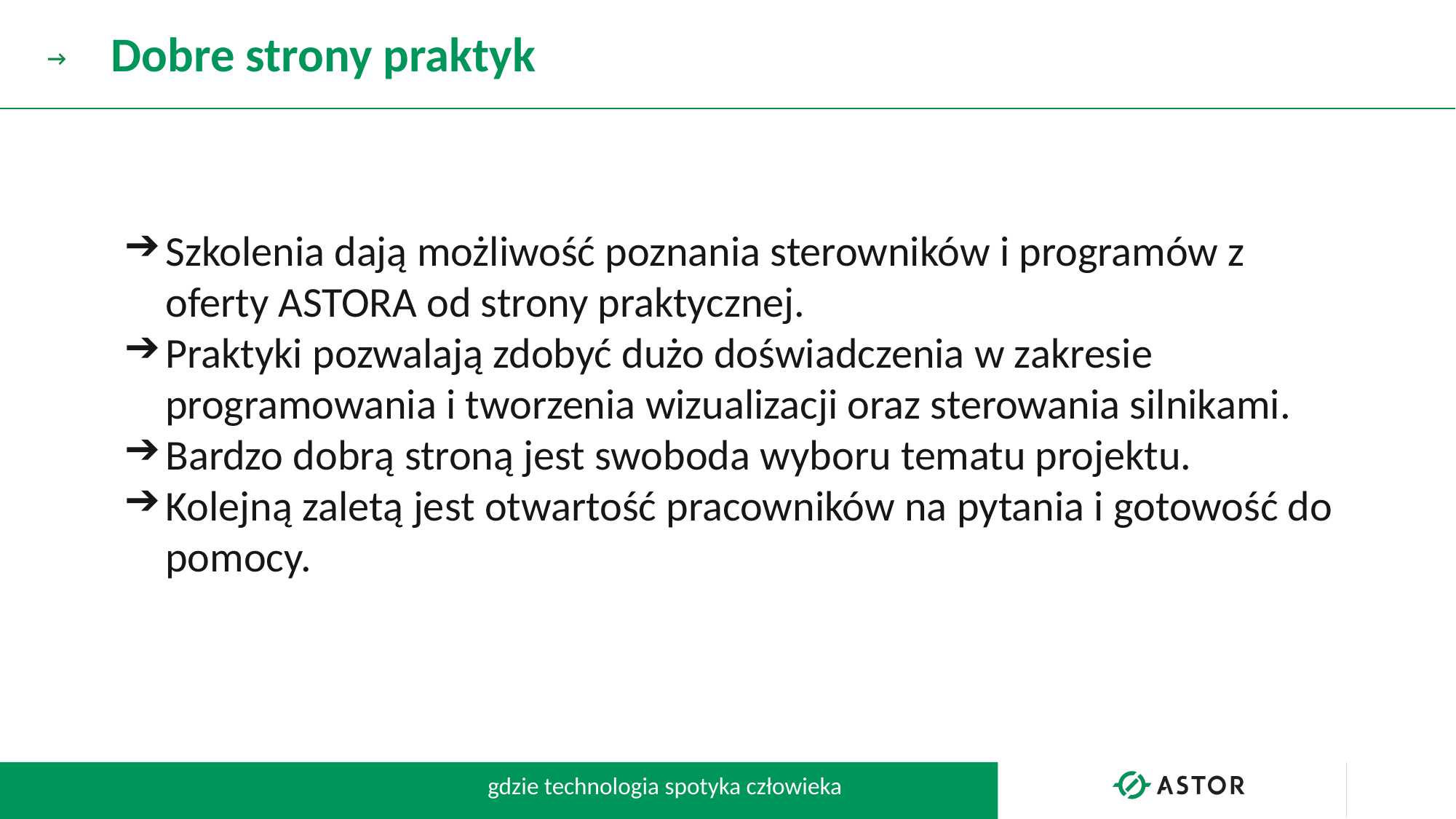

# Dobre strony praktyk
Szkolenia dają możliwość poznania sterowników i programów z oferty ASTORA od strony praktycznej.
Praktyki pozwalają zdobyć dużo doświadczenia w zakresie programowania i tworzenia wizualizacji oraz sterowania silnikami.
Bardzo dobrą stroną jest swoboda wyboru tematu projektu.
Kolejną zaletą jest otwartość pracowników na pytania i gotowość do pomocy.